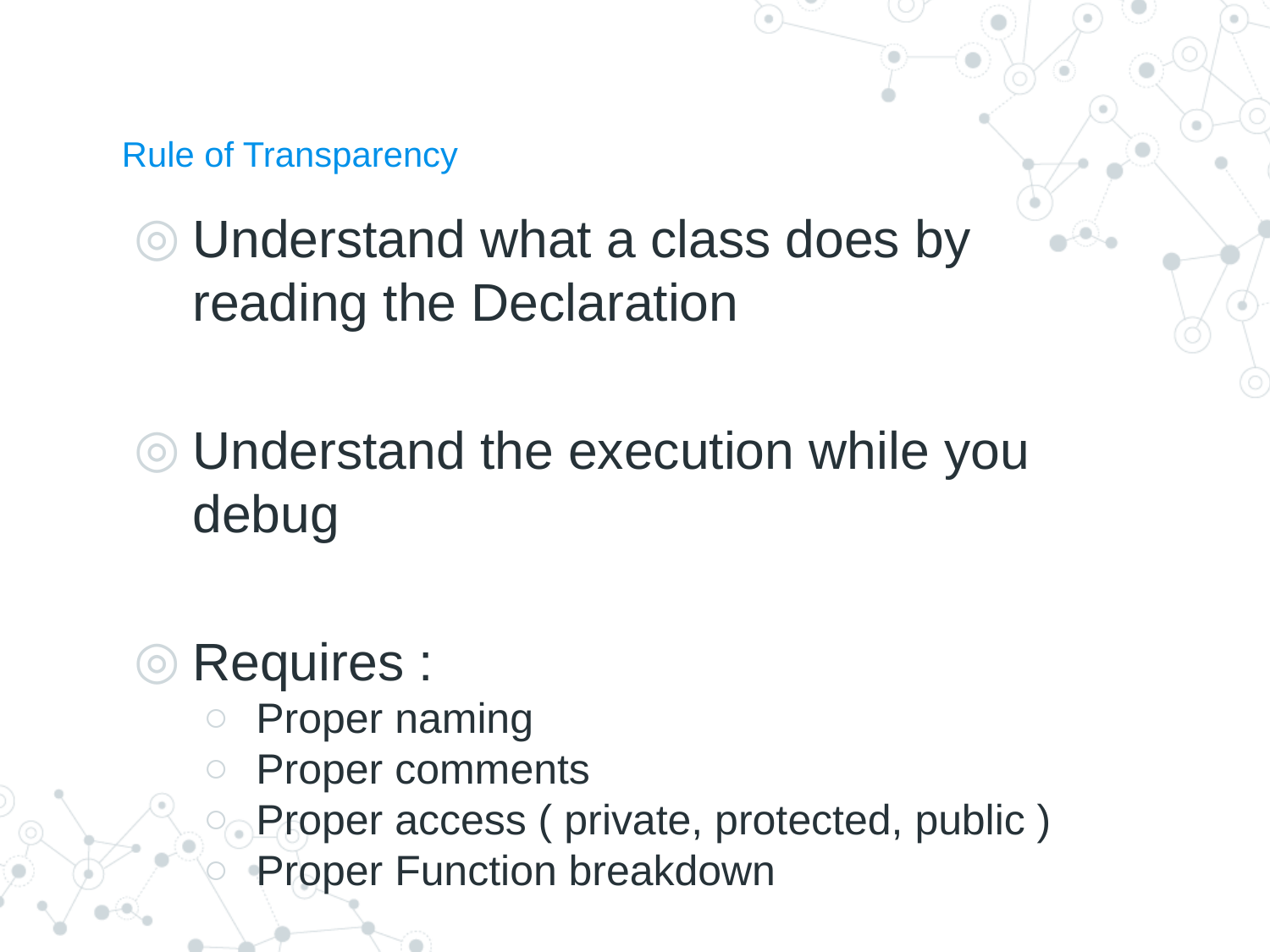

# Rule of Transparency
Understand what a class does by reading the Declaration

Understand the execution while you debug

Requires :
Proper naming
Proper comments
Proper access ( private, protected, public )
Proper Function breakdown